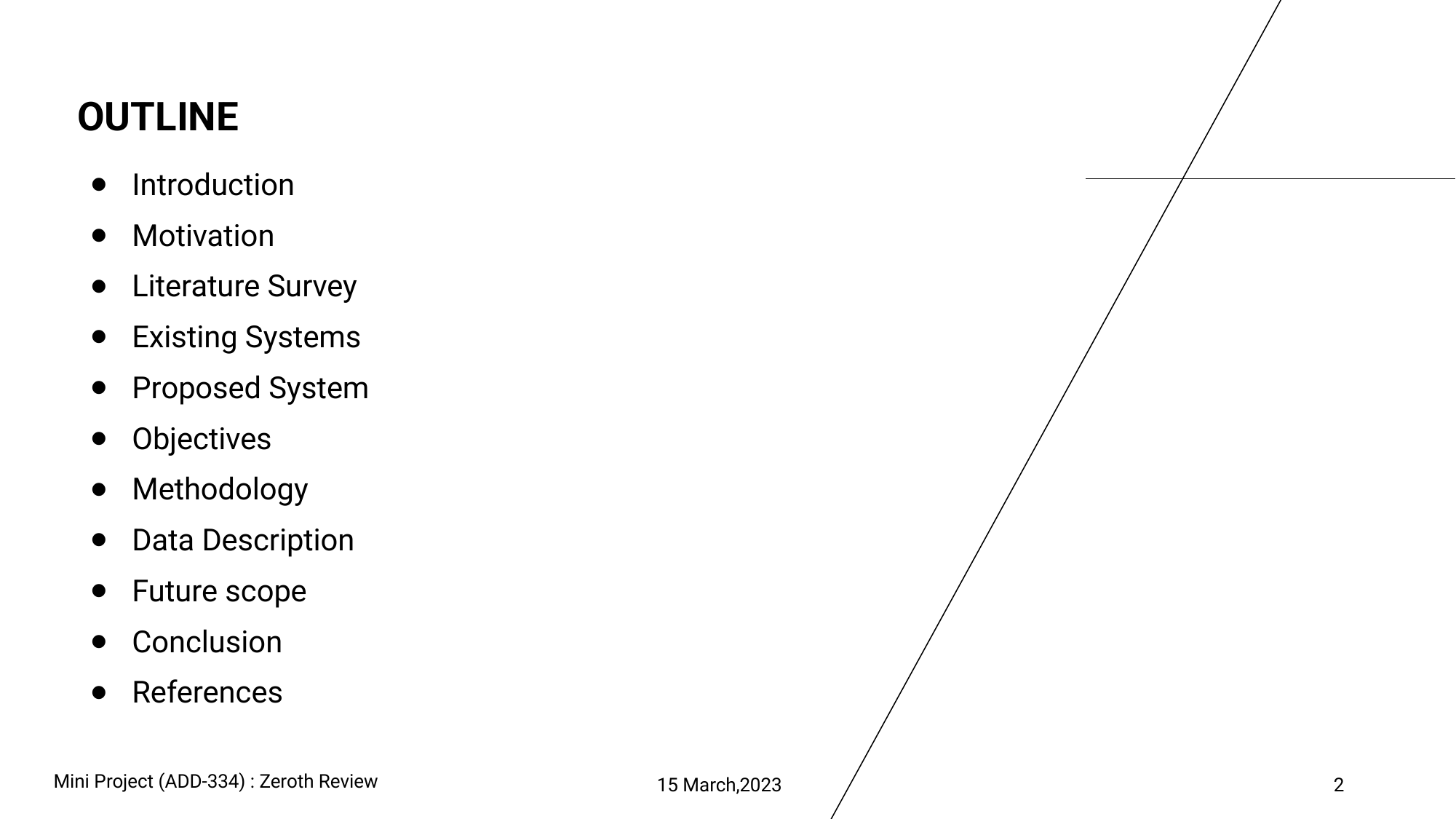

# OUTLINE
Introduction
Motivation
Literature Survey
Existing Systems
Proposed System
Objectives
Methodology
Data Description
Future scope
Conclusion
References
Mini Project (ADD-334) : Zeroth Review
15 March,2023
2